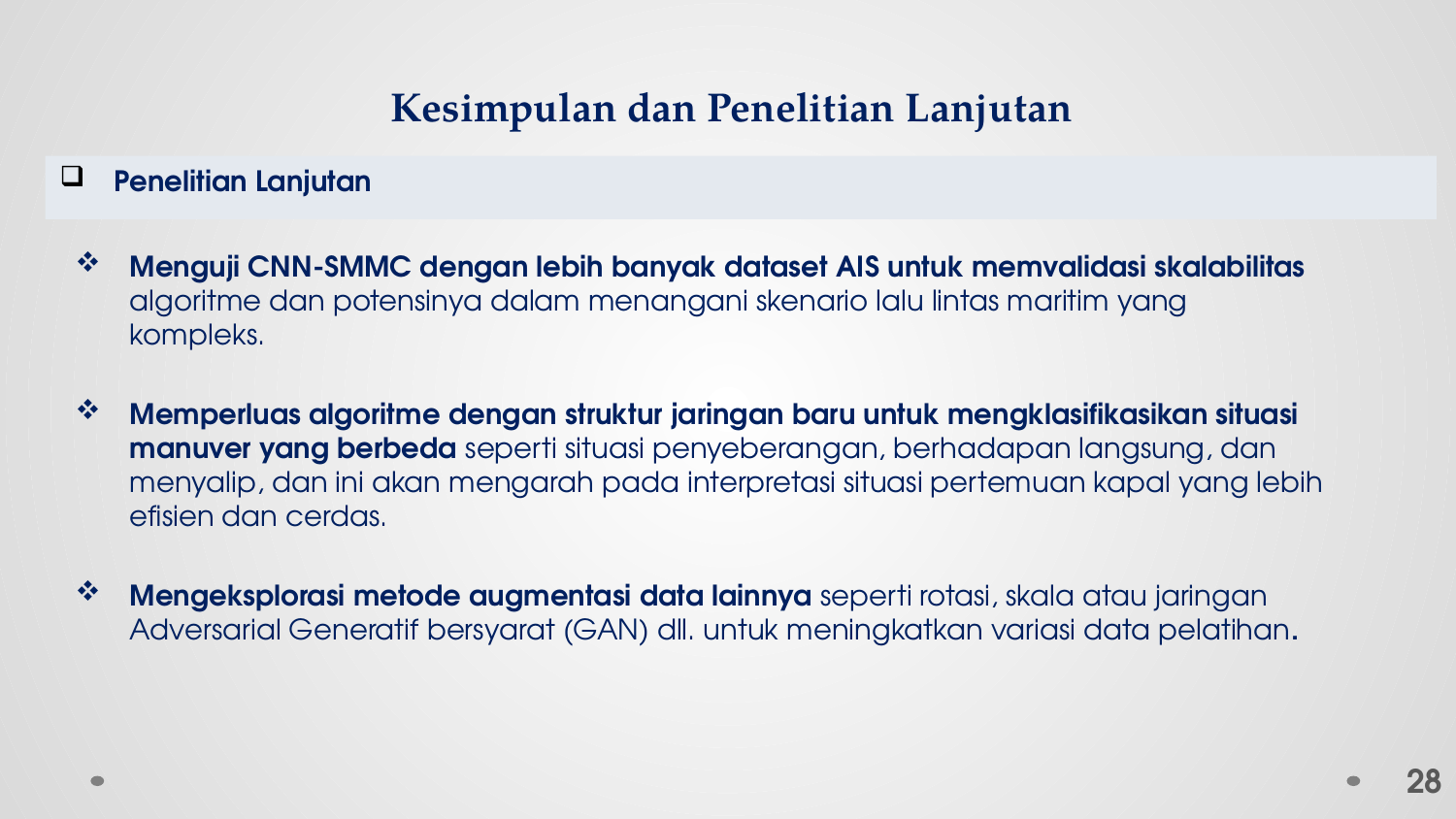

# Kesimpulan dan Penelitian Lanjutan
Penelitian Lanjutan
Menguji CNN-SMMC dengan lebih banyak dataset AIS untuk memvalidasi skalabilitas algoritme dan potensinya dalam menangani skenario lalu lintas maritim yang kompleks.

Memperluas algoritme dengan struktur jaringan baru untuk mengklasifikasikan situasi manuver yang berbeda seperti situasi penyeberangan, berhadapan langsung, dan menyalip, dan ini akan mengarah pada interpretasi situasi pertemuan kapal yang lebih efisien dan cerdas.

Mengeksplorasi metode augmentasi data lainnya seperti rotasi, skala atau jaringan Adversarial Generatif bersyarat (GAN) dll. untuk meningkatkan variasi data pelatihan.
28